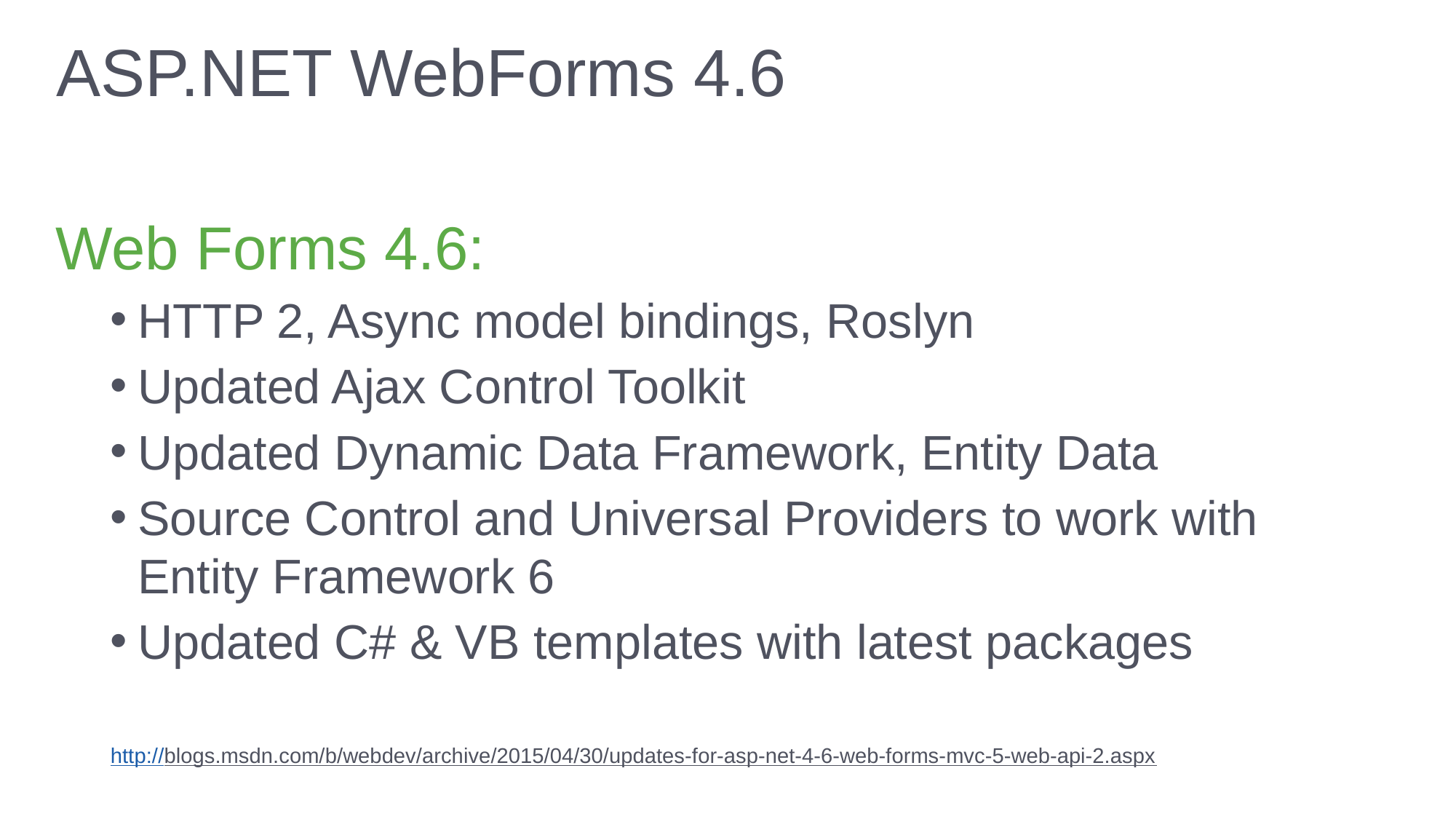

# ASP.NET WebForms 4.6
Web Forms 4.6:
HTTP 2, Async model bindings, Roslyn
Updated Ajax Control Toolkit
Updated Dynamic Data Framework, Entity Data
Source Control and Universal Providers to work with Entity Framework 6
Updated C# & VB templates with latest packages

http://blogs.msdn.com/b/webdev/archive/2015/04/30/updates-for-asp-net-4-6-web-forms-mvc-5-web-api-2.aspx